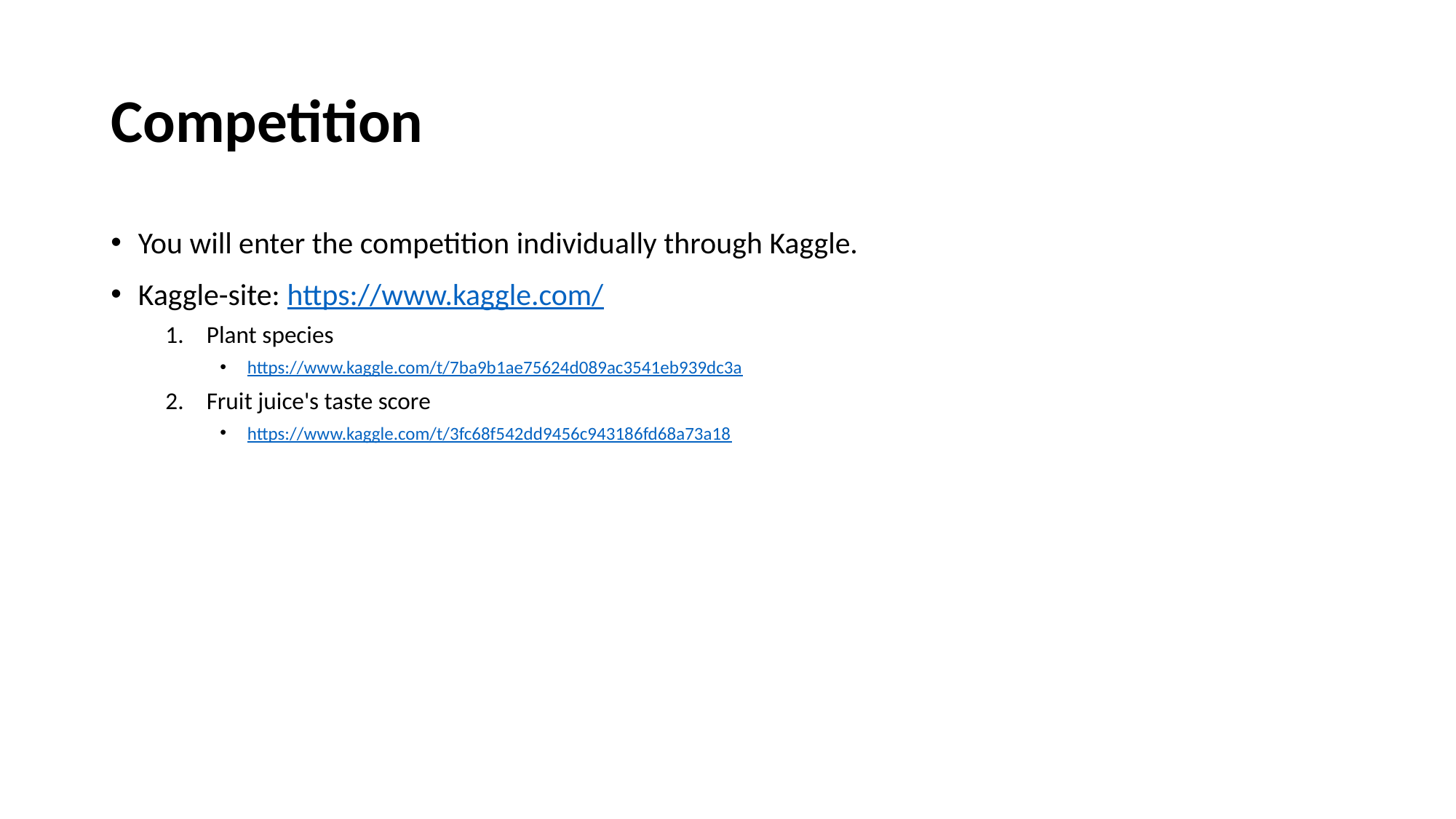

# Competition
You will enter the competition individually through Kaggle.
Kaggle-site: https://www.kaggle.com/
Plant species
https://www.kaggle.com/t/7ba9b1ae75624d089ac3541eb939dc3a
Fruit juice's taste score
https://www.kaggle.com/t/3fc68f542dd9456c943186fd68a73a18